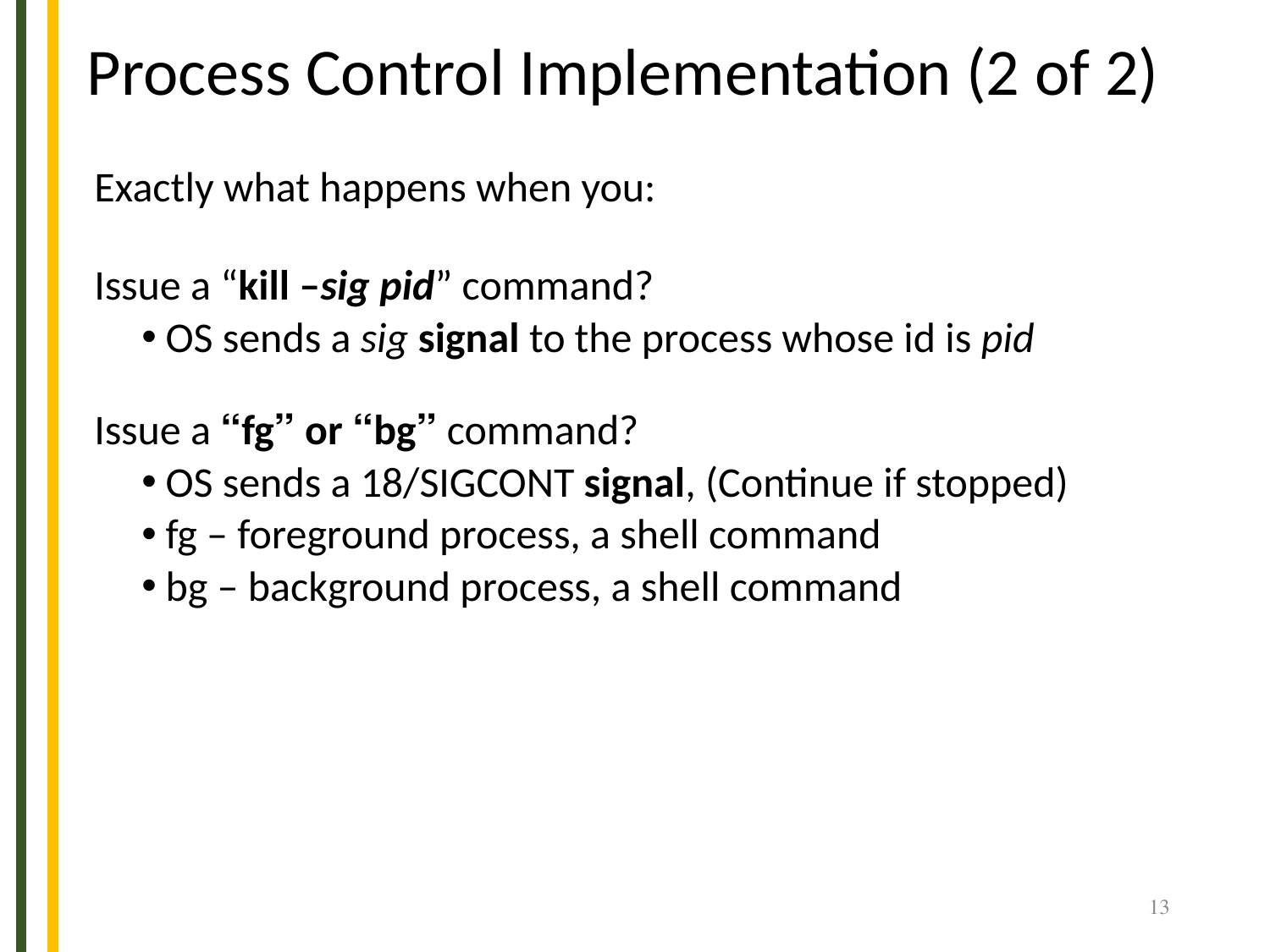

# Process Control Implementation (2 of 2)
Exactly what happens when you:

Issue a “kill –sig pid” command?
OS sends a sig signal to the process whose id is pid

Issue a “fg” or “bg” command?
OS sends a 18/SIGCONT signal, (Continue if stopped)
fg – foreground process, a shell command
bg – background process, a shell command

13